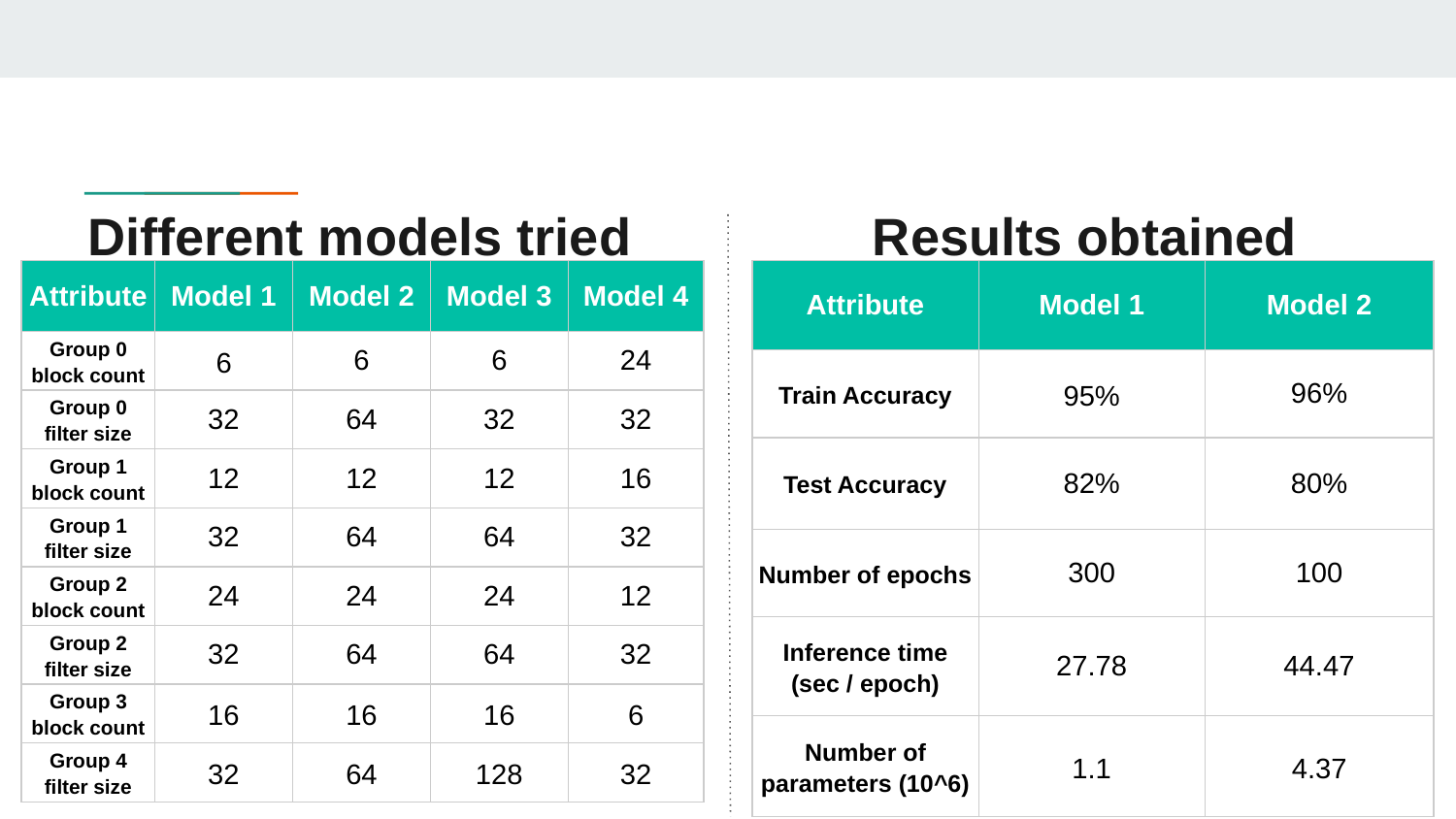

# Different models tried
Results obtained
| Attribute | Model 1 | Model 2 |
| --- | --- | --- |
| Train Accuracy | 95% | 96% |
| Test Accuracy | 82% | 80% |
| Number of epochs | 300 | 100 |
| Inference time (sec / epoch) | 27.78 | 44.47 |
| Number of parameters (10^6) | 1.1 | 4.37 |
| Attribute | Model 1 | Model 2 | Model 3 | Model 4 |
| --- | --- | --- | --- | --- |
| Group 0 block count | 6 | 6 | 6 | 24 |
| Group 0 filter size | 32 | 64 | 32 | 32 |
| Group 1 block count | 12 | 12 | 12 | 16 |
| Group 1 filter size | 32 | 64 | 64 | 32 |
| Group 2 block count | 24 | 24 | 24 | 12 |
| Group 2 filter size | 32 | 64 | 64 | 32 |
| Group 3 block count | 16 | 16 | 16 | 6 |
| Group 4 filter size | 32 | 64 | 128 | 32 |